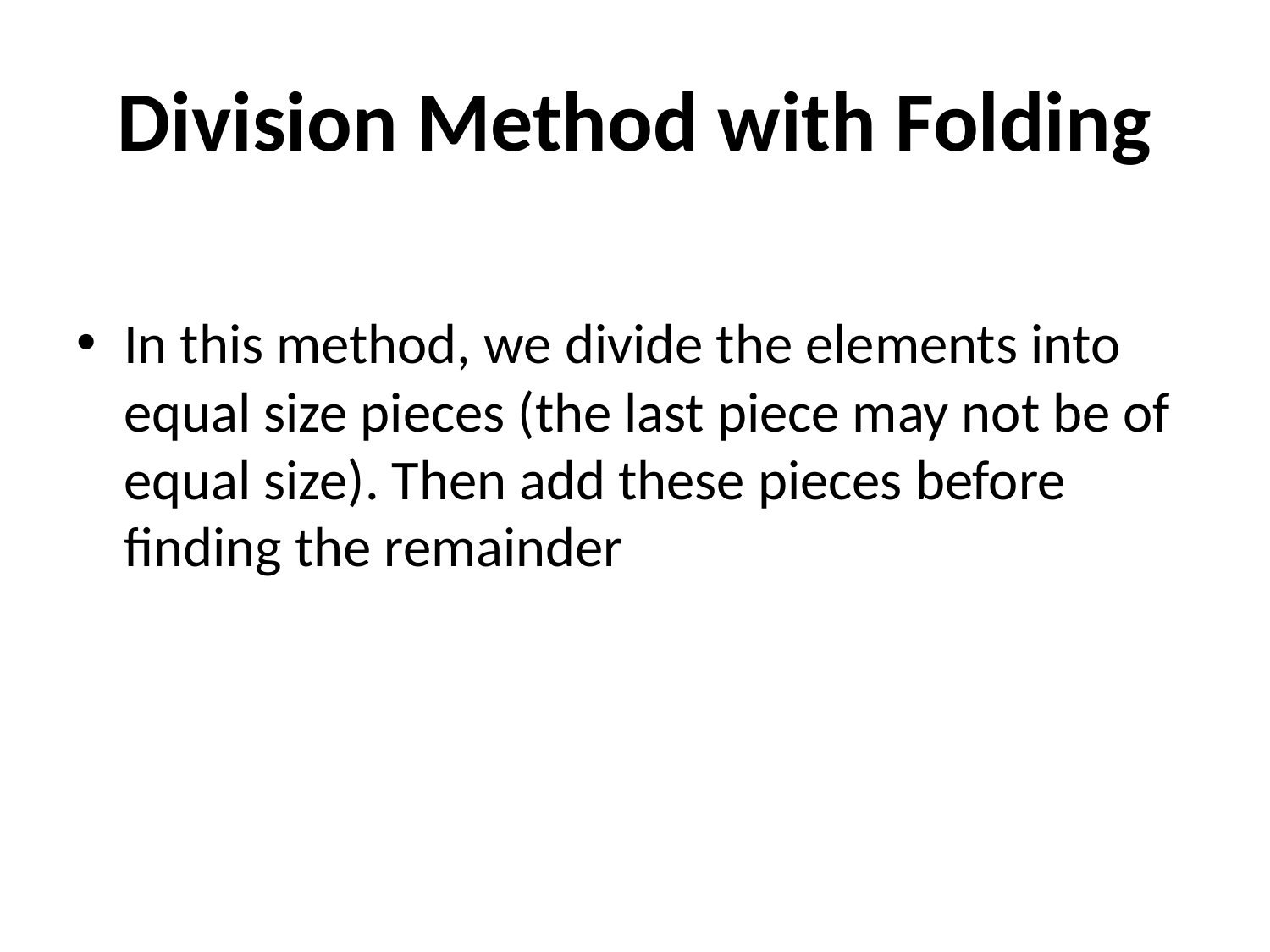

# Division Method with Folding

In this method, we divide the elements into equal size pieces (the last piece may not be of equal size). Then add these pieces before finding the remainder